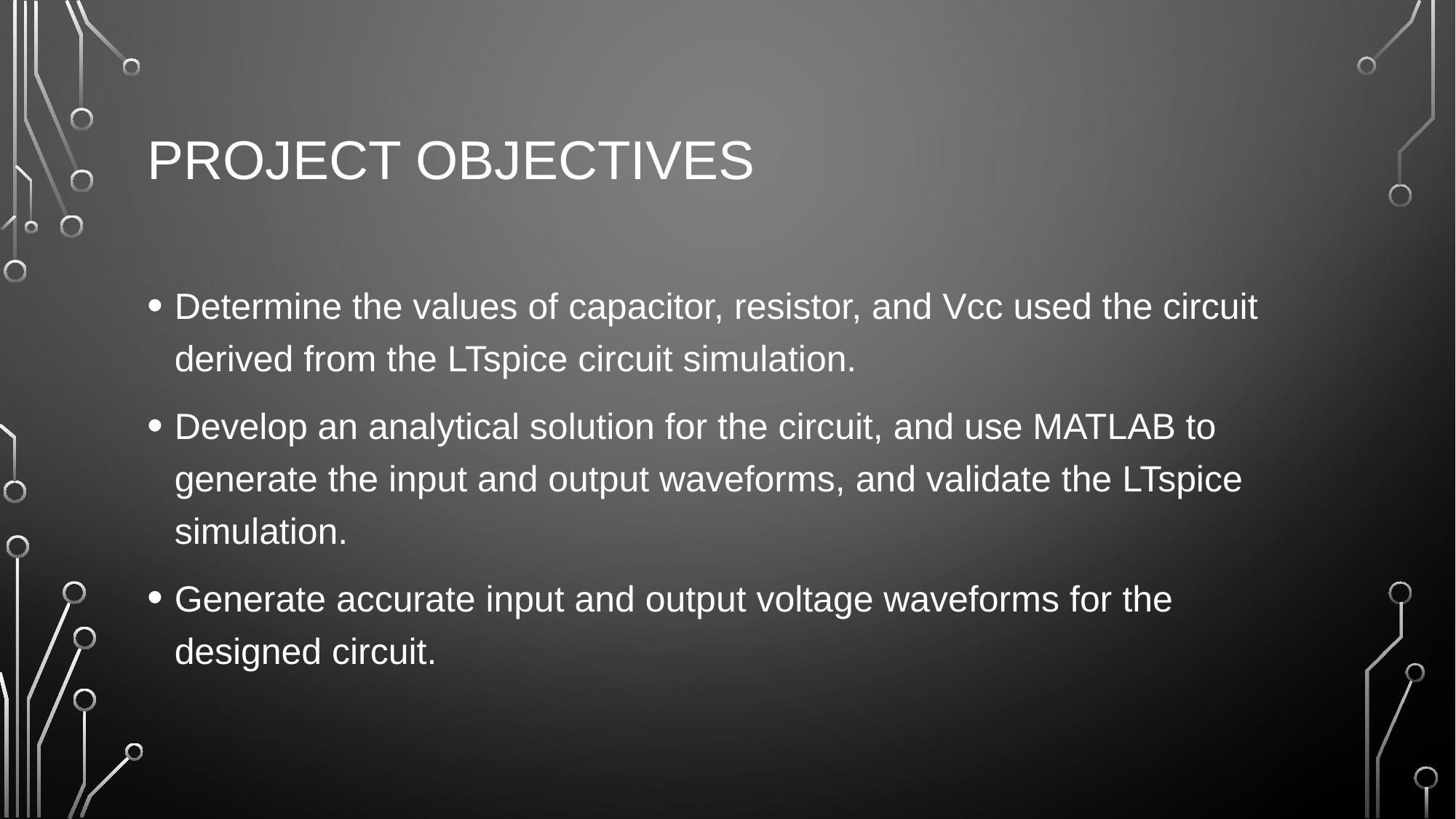

# Project Objectives
Determine the values of capacitor, resistor, and Vcc used the circuit derived from the LTspice circuit simulation.
Develop an analytical solution for the circuit, and use MATLAB to generate the input and output waveforms, and validate the LTspice simulation.
Generate accurate input and output voltage waveforms for the designed circuit.